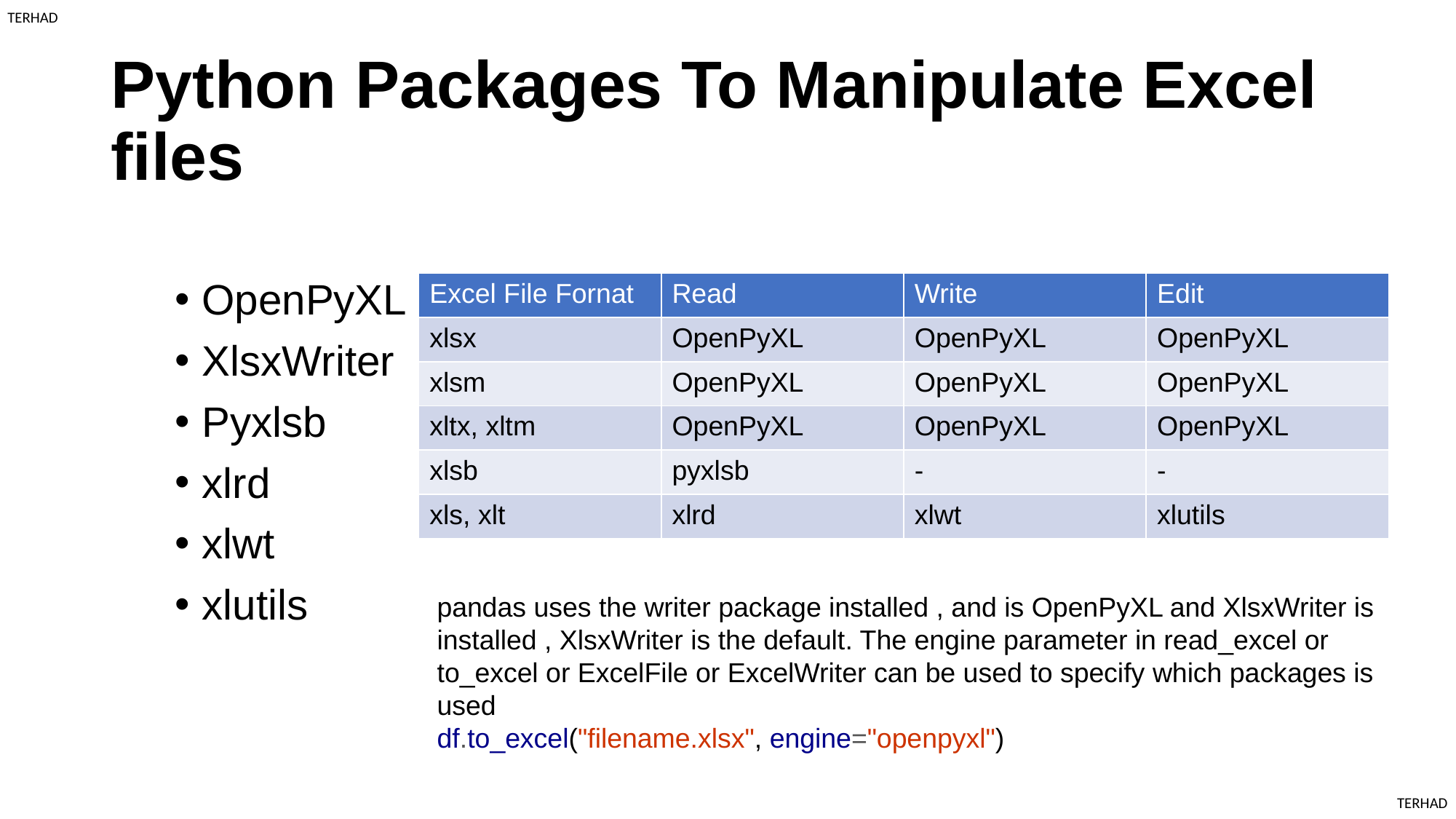

# Python Packages To Manipulate Excel files
OpenPyXL
XlsxWriter
Pyxlsb
xlrd
xlwt
xlutils

| Excel File Fornat | Read | Write | Edit |
| --- | --- | --- | --- |
| xlsx | OpenPyXL | OpenPyXL | OpenPyXL |
| xlsm | OpenPyXL | OpenPyXL | OpenPyXL |
| xltx, xltm | OpenPyXL | OpenPyXL | OpenPyXL |
| xlsb | pyxlsb | - | - |
| xls, xlt | xlrd | xlwt | xlutils |
pandas uses the writer package installed , and is OpenPyXL and XlsxWriter is installed , XlsxWriter is the default. The engine parameter in read_excel or to_excel or ExcelFile or ExcelWriter can be used to specify which packages is used
df.to_excel("filename.xlsx", engine="openpyxl")